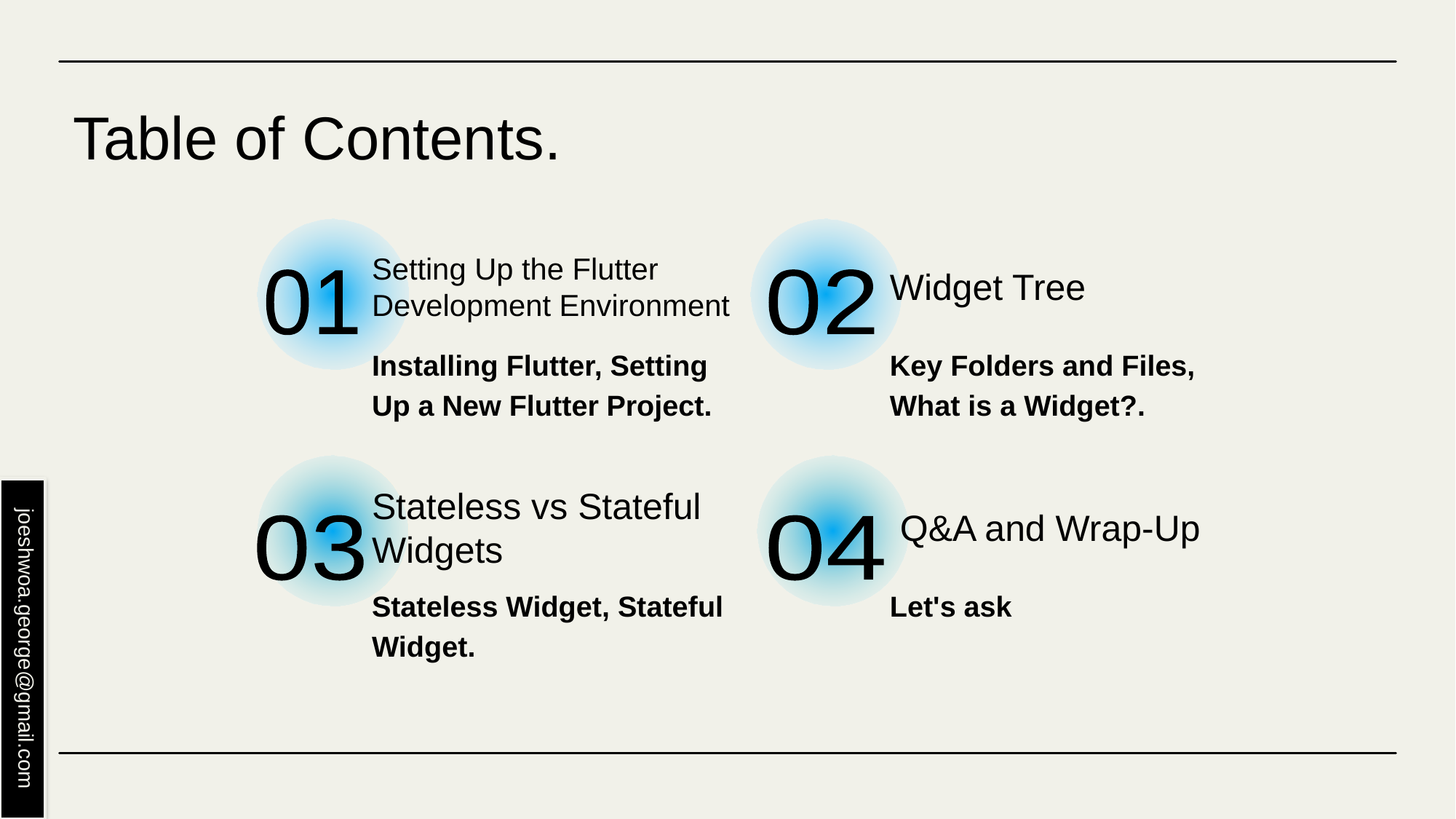

# Table of Contents.

Setting Up the Flutter Development Environment
Widget Tree
01
02
Installing Flutter, Setting Up a New Flutter Project.
Key Folders and Files, What is a Widget?.

Stateless vs Stateful Widgets
 Q&A and Wrap-Up
03
04
Stateless Widget, Stateful Widget.
Let's ask
joeshwoa.george@gmail.com